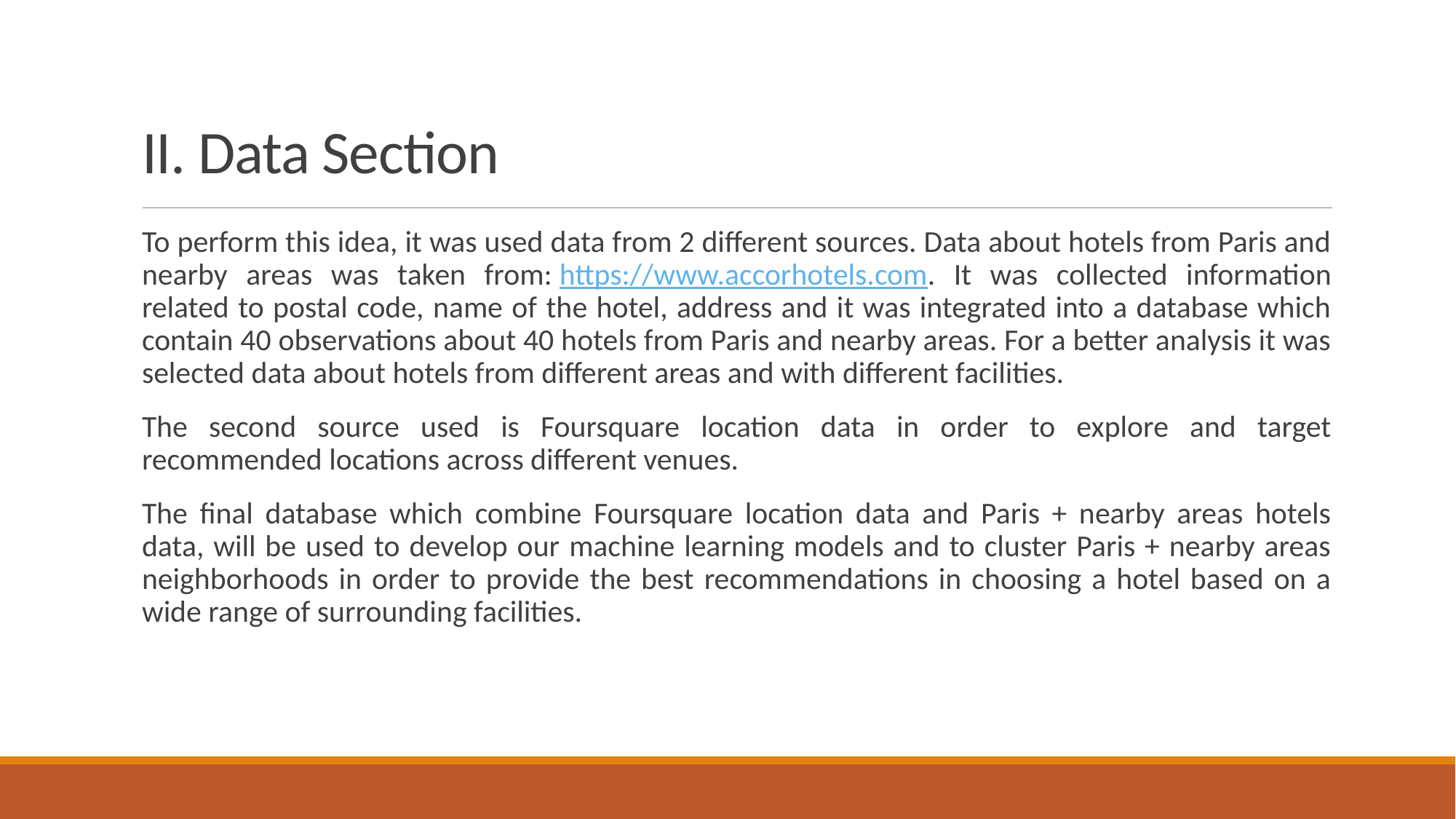

# II. Data Section
To perform this idea, it was used data from 2 different sources. Data about hotels from Paris and nearby areas was taken from: https://www.accorhotels.com. It was collected information related to postal code, name of the hotel, address and it was integrated into a database which contain 40 observations about 40 hotels from Paris and nearby areas. For a better analysis it was selected data about hotels from different areas and with different facilities.
The second source used is Foursquare location data in order to explore and target recommended locations across different venues.
The final database which combine Foursquare location data and Paris + nearby areas hotels data, will be used to develop our machine learning models and to cluster Paris + nearby areas neighborhoods in order to provide the best recommendations in choosing a hotel based on a wide range of surrounding facilities.